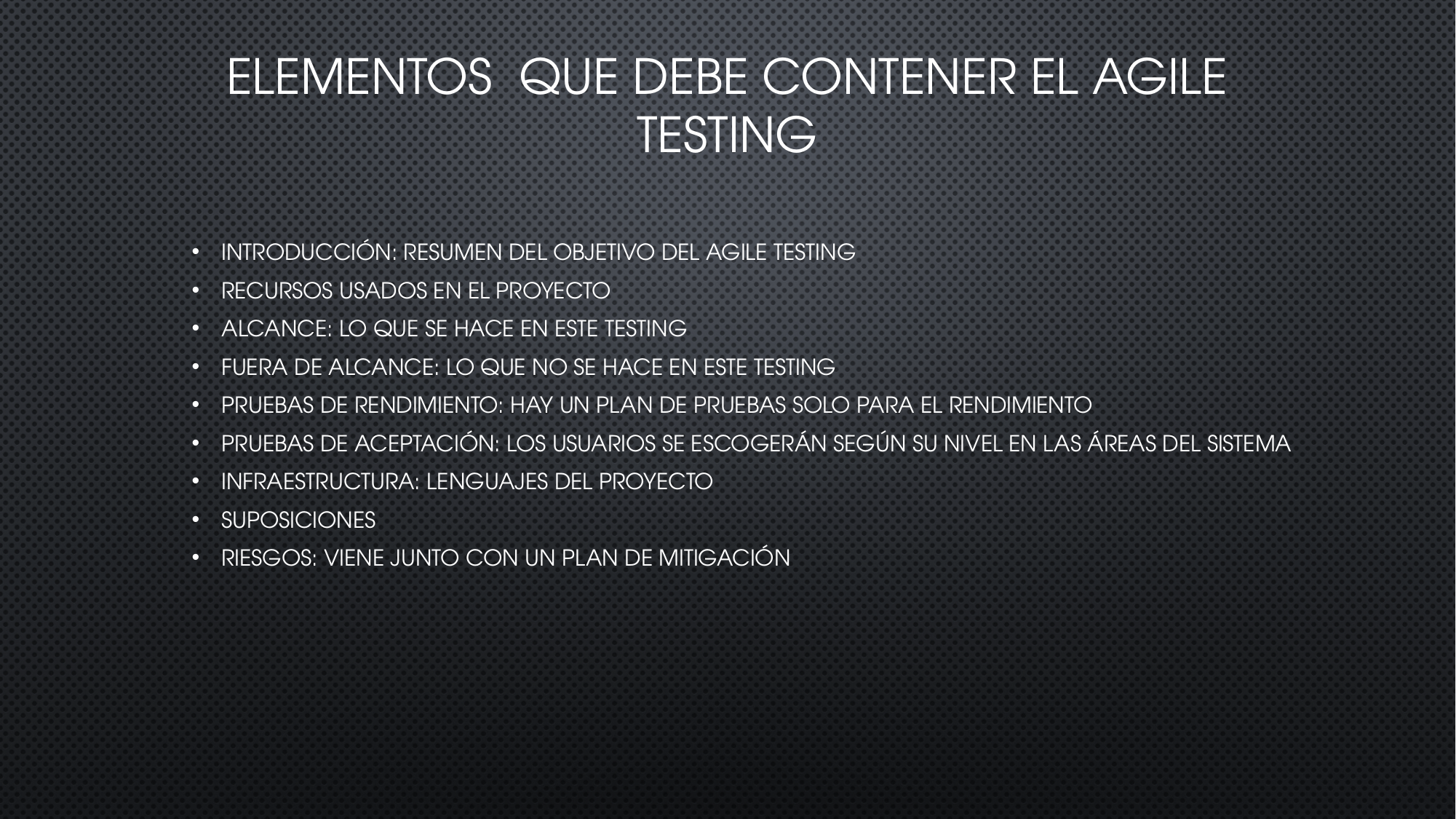

# Elementos  que debe contener el agile testing
Introducción: resumen del objetivo del agile testing
Recursos usados en el proyecto
Alcance: lo que se hace en este testing
Fuera de alcance: lo que no se hace en este testing
Pruebas de rendimiento: Hay un plan de pruebas solo para el rendimiento
Pruebas de aceptación: Los usuarios se escogerán según su nivel en las áreas del sistema
Infraestructura: Lenguajes del proyecto
Suposiciones
Riesgos: viene junto con un plan de mitigación